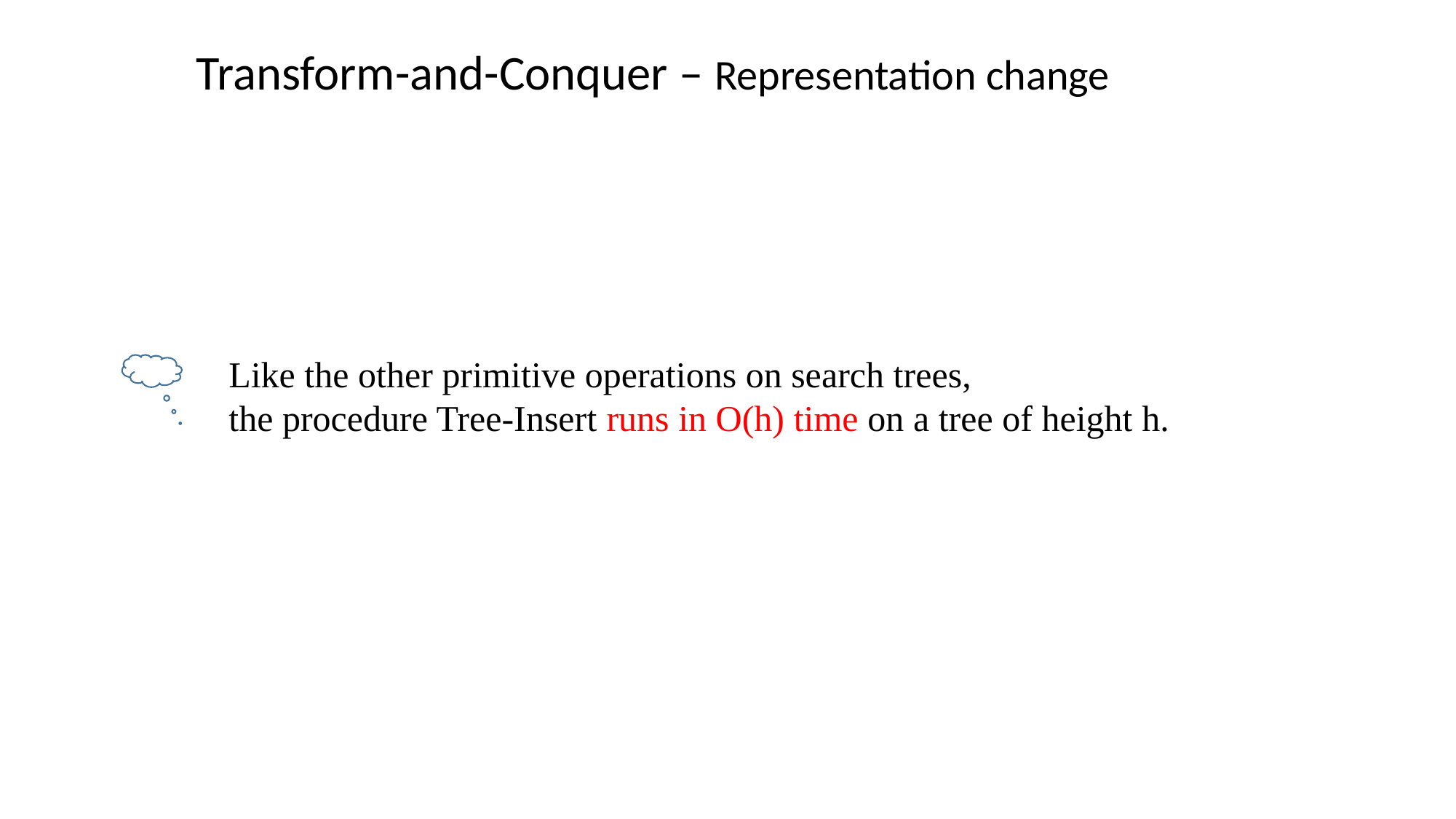

Transform-and-Conquer – Representation change
Like the other primitive operations on search trees,
the procedure Tree-Insert runs in O(h) time on a tree of height h.